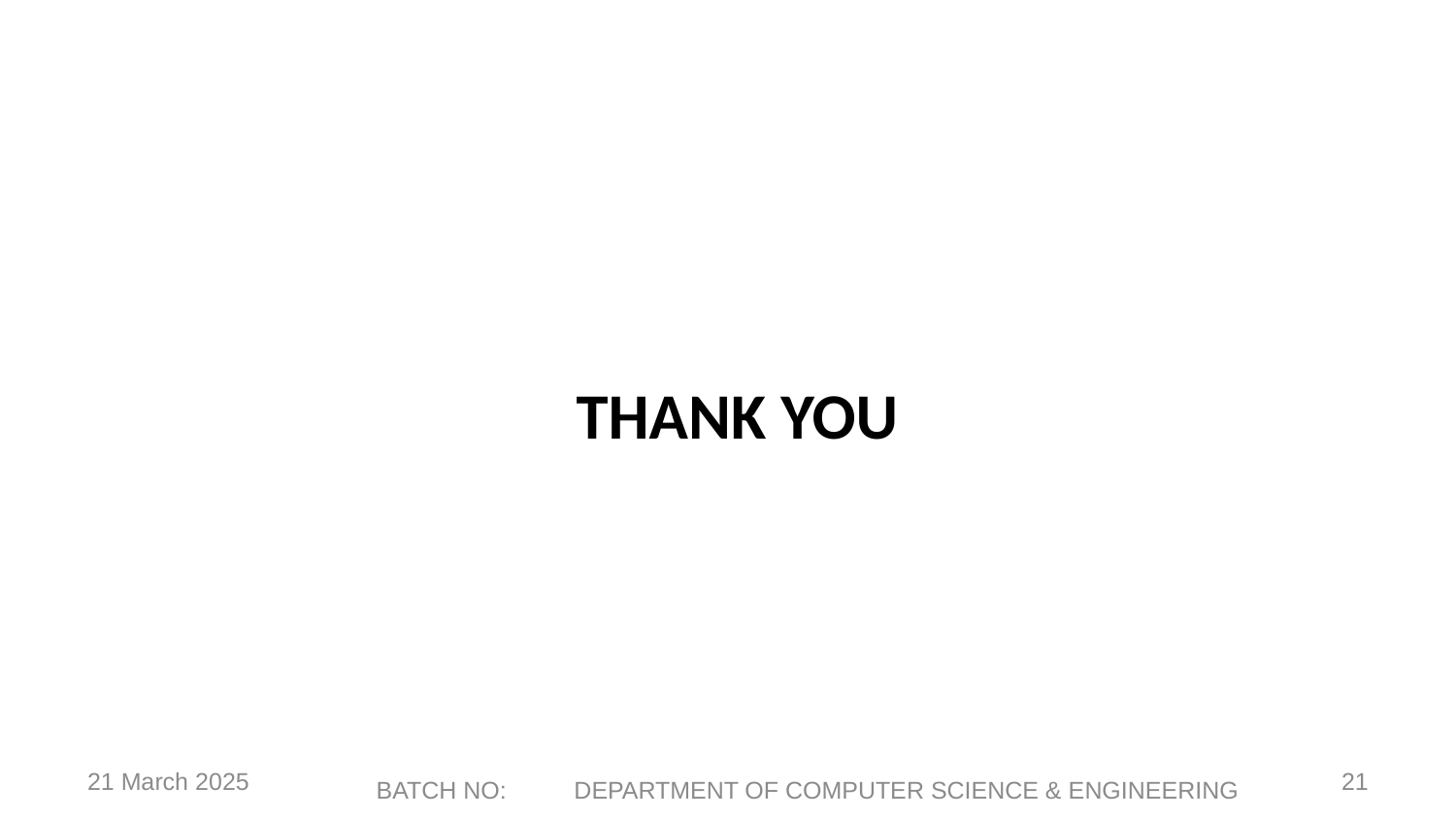

THANK YOU

21 March 2025
21
BATCH NO:          DEPARTMENT OF COMPUTER SCIENCE & ENGINEERING